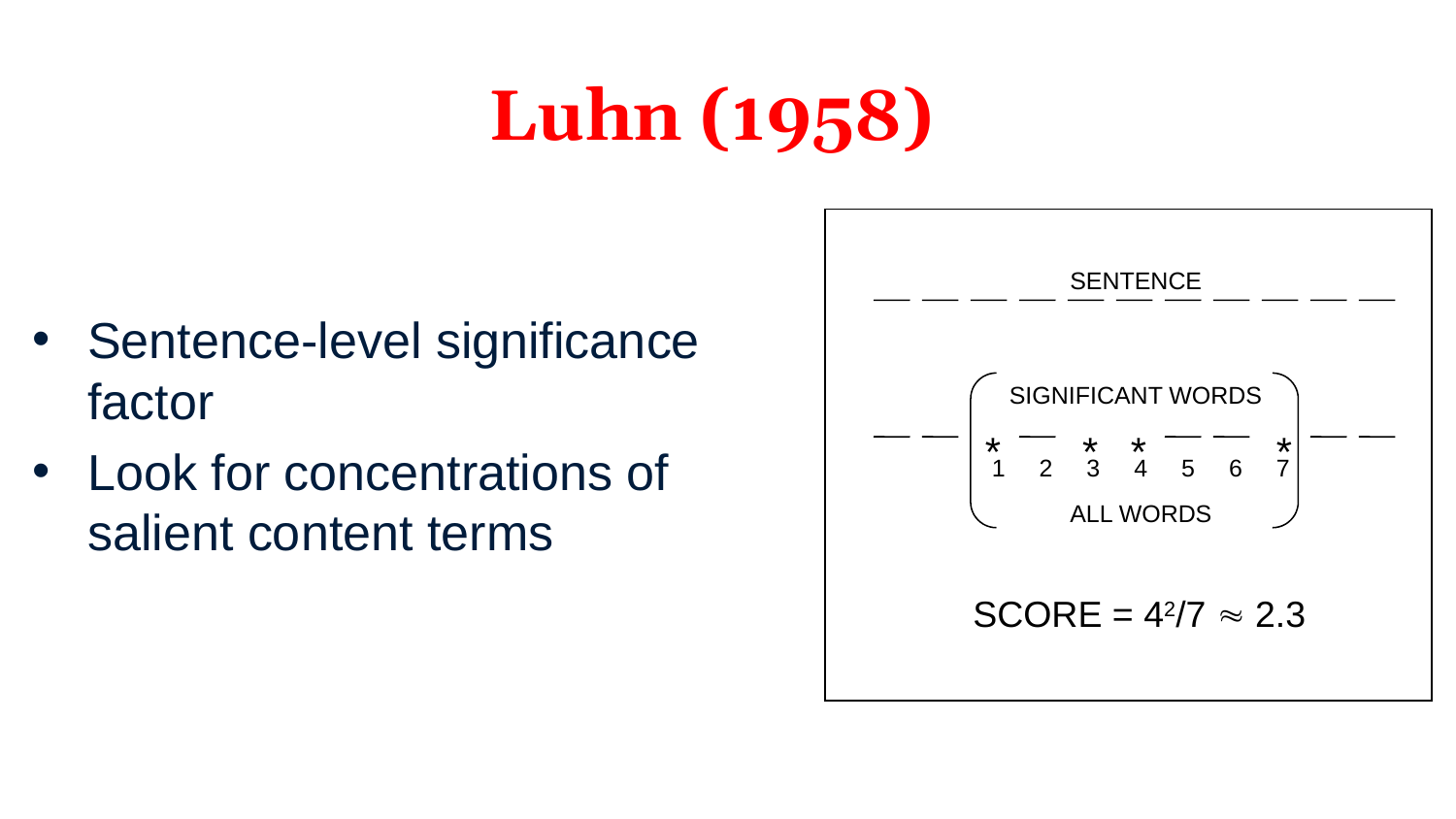

# Luhn (1958)

SENTENCE

SIGNIFICANT WORDS
*
*
*
*

 1     2     3     4     5     6     7
ALL WORDS
SCORE = 42/7 ≈ 2.3
Sentence-level significance factor
Look for concentrations of salient content terms